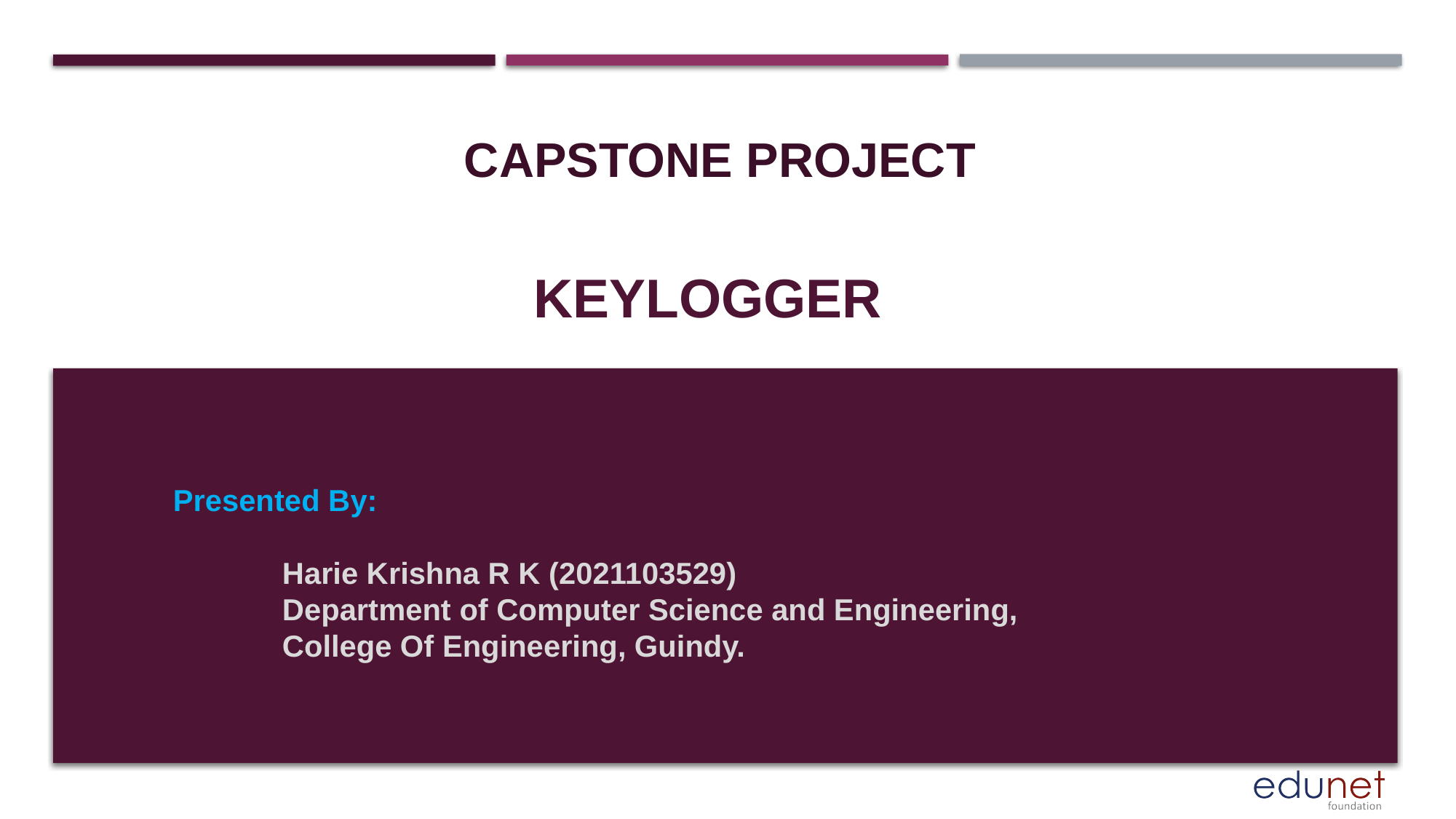

CAPSTONE PROJECT
# KEYLOGGER
Presented By:

	Harie Krishna R K (2021103529)
	Department of Computer Science and Engineering,
	College Of Engineering, Guindy.